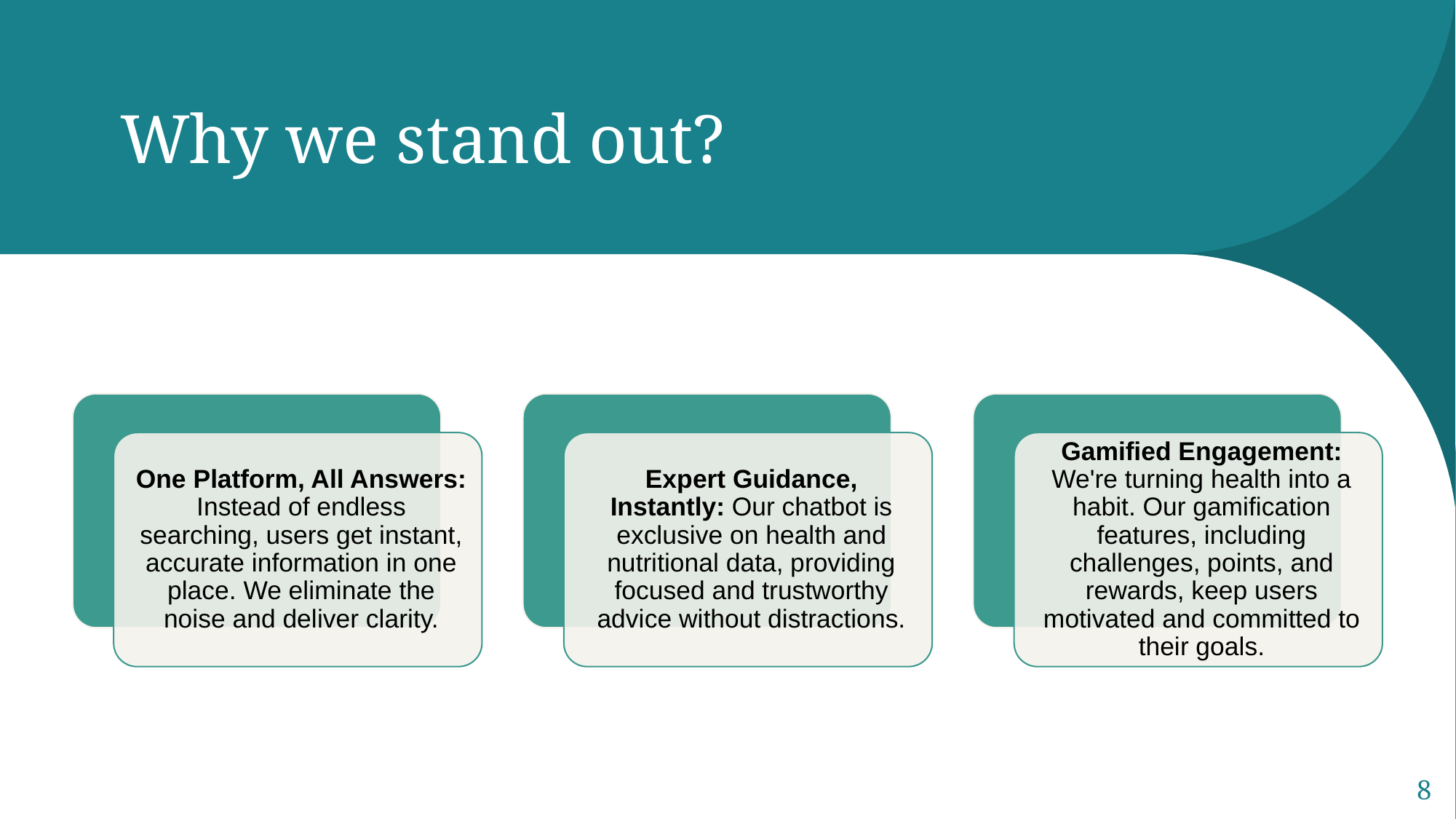

# Why we stand out?
One Platform, All Answers: Instead of endless searching, users get instant, accurate information in one place. We eliminate the noise and deliver clarity.
Expert Guidance, Instantly: Our chatbot is exclusive on health and nutritional data, providing focused and trustworthy advice without distractions.
Gamified Engagement: We're turning health into a habit. Our gamification features, including challenges, points, and rewards, keep users motivated and committed to their goals.
8